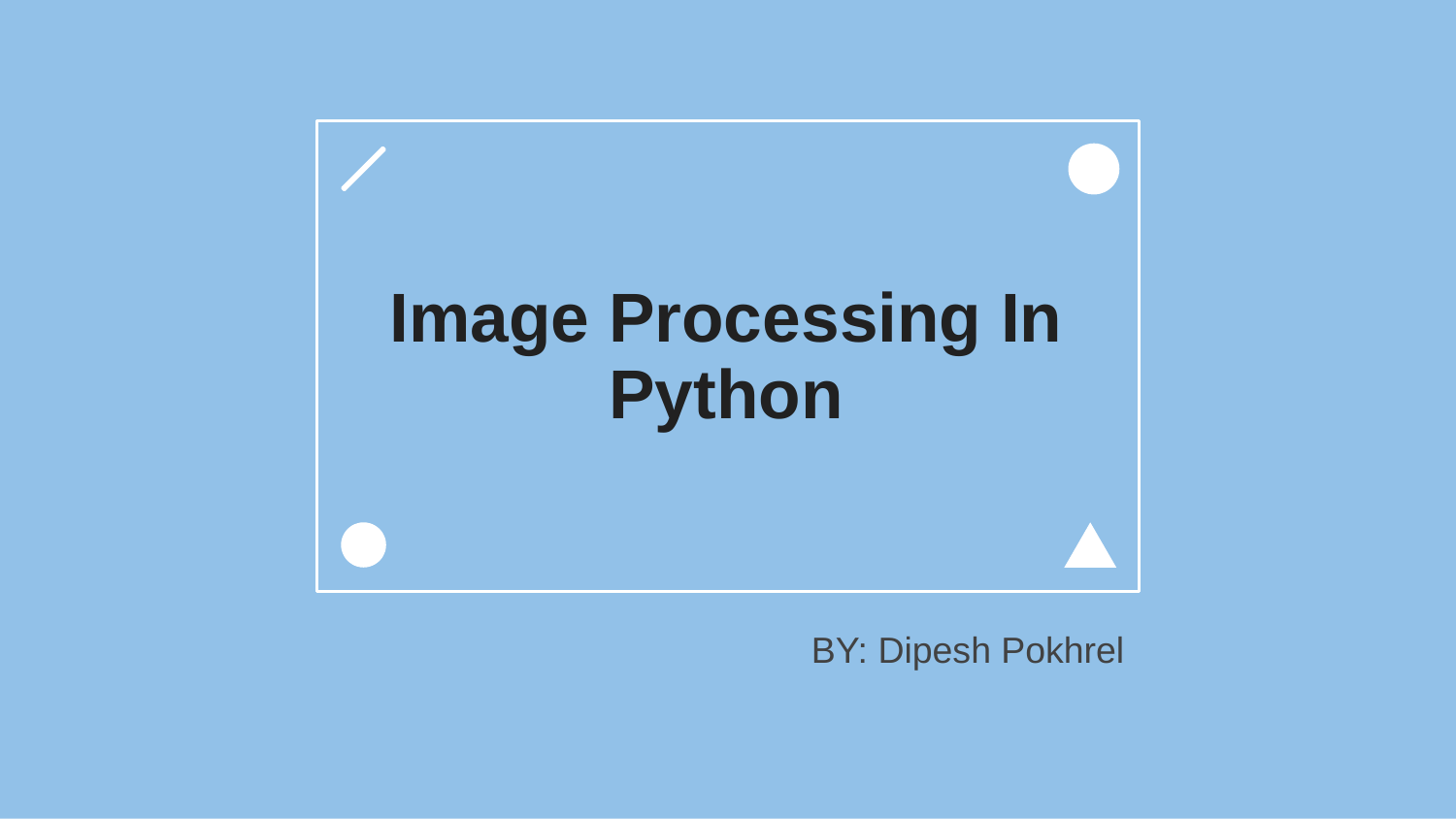

# Image Processing In Python
BY: Dipesh Pokhrel